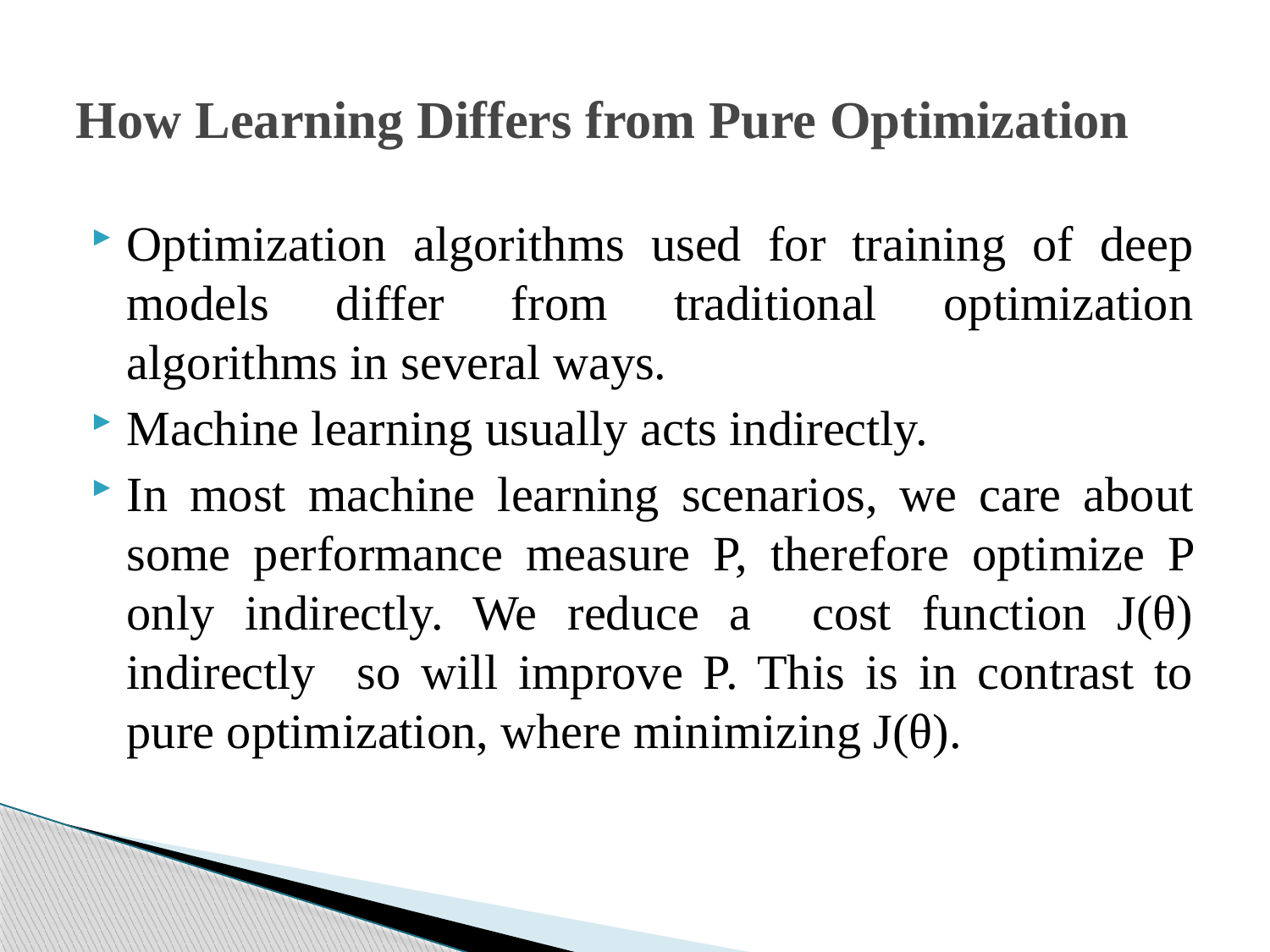

# How Learning Differs from Pure Optimization
Optimization algorithms used for training of deep models differ from traditional optimization algorithms in several ways.
Machine learning usually acts indirectly.
In most machine learning scenarios, we care about some performance measure P, therefore optimize P only indirectly. We reduce a  cost function J(θ) indirectly  so will improve P. This is in contrast to pure optimization, where minimizing J(θ).